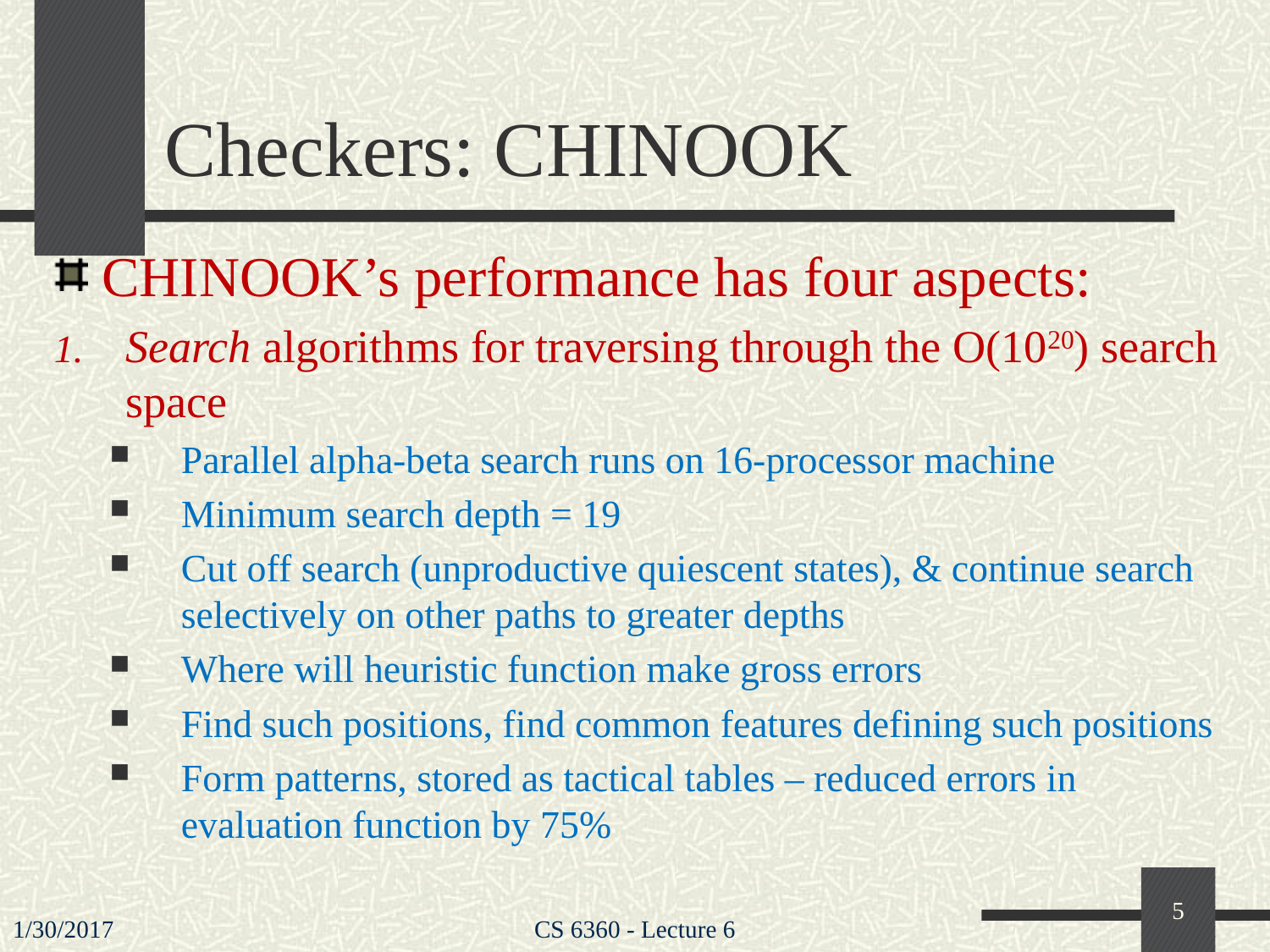

# Checkers: CHINOOK
CHINOOK’s performance has four aspects:
Search algorithms for traversing through the O(1020) search space
Parallel alpha-beta search runs on 16-processor machine
Minimum search depth = 19
Cut off search (unproductive quiescent states), & continue search selectively on other paths to greater depths
Where will heuristic function make gross errors
Find such positions, find common features defining such positions
Form patterns, stored as tactical tables – reduced errors in evaluation function by 75%

5
1/30/2017
CS 6360 - Lecture 6